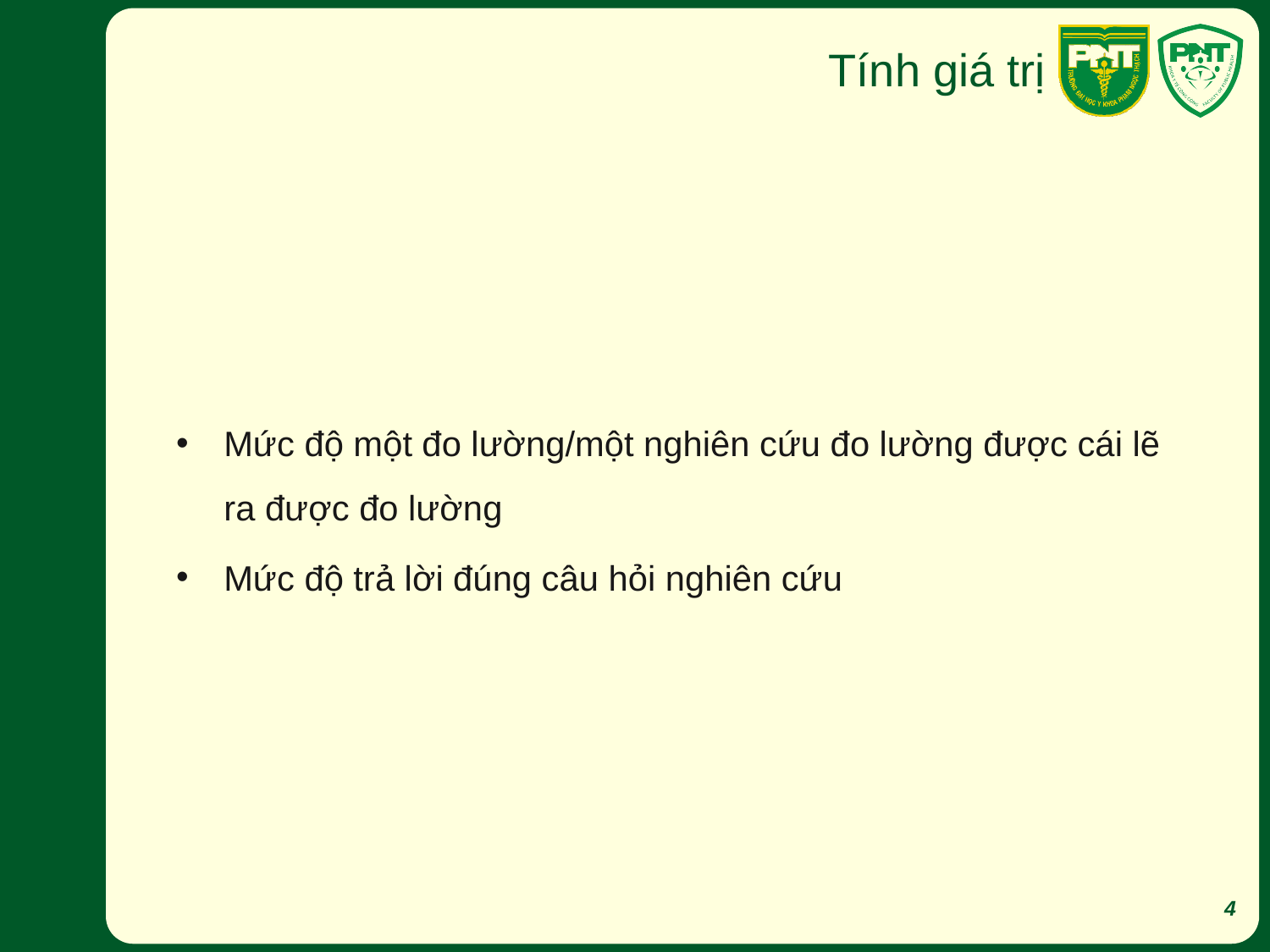

# Tính giá trị
Mức độ một đo lường/một nghiên cứu đo lường được cái lẽ ra được đo lường
Mức độ trả lời đúng câu hỏi nghiên cứu
4